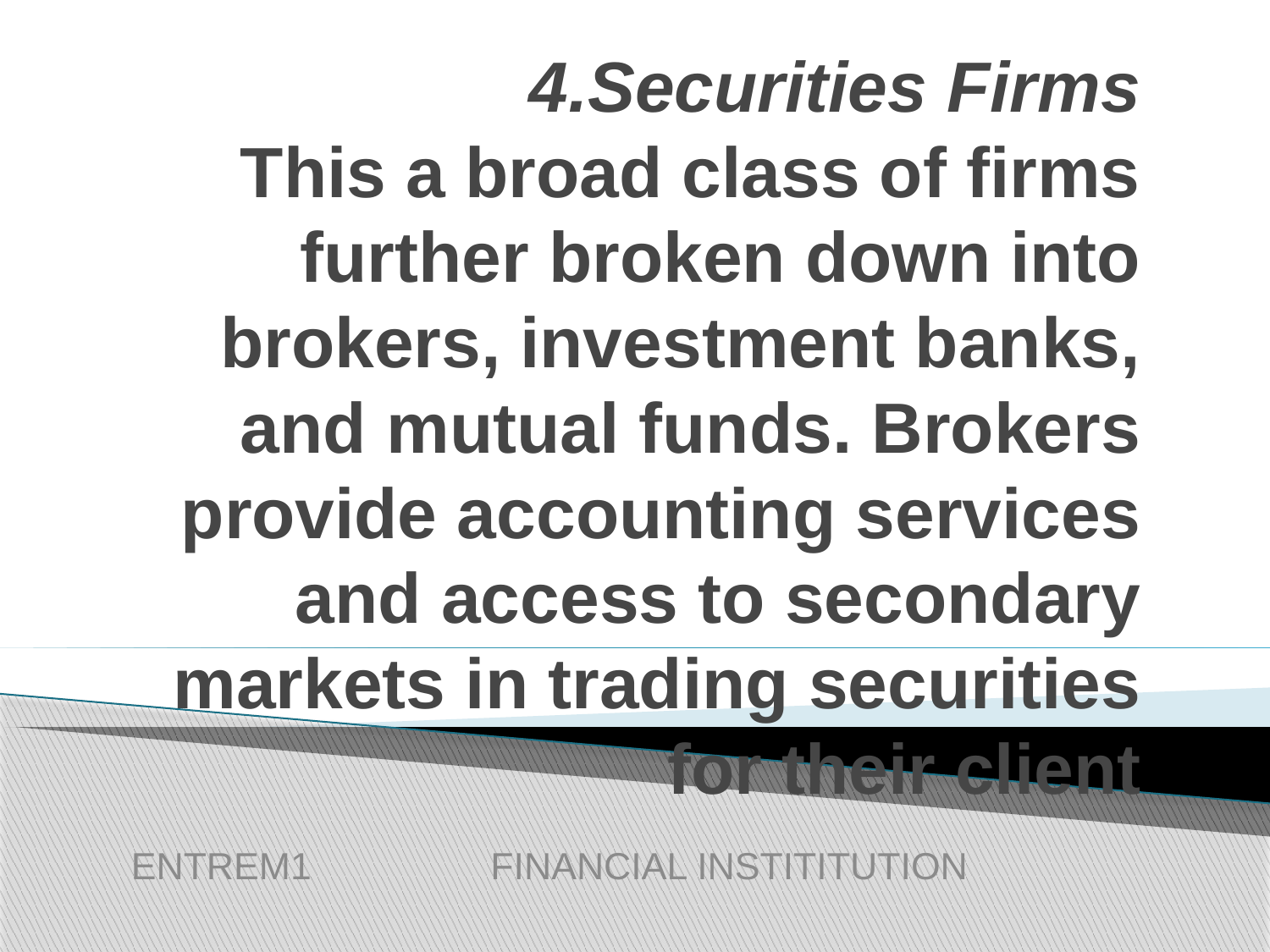

# 4.Securities Firms This a broad class of firms further broken down into brokers, investment banks, and mutual funds. Brokers provide accounting services and access to secondary markets in trading securities for their client

ENTREM1                 FINANCIAL INSTITITUTION